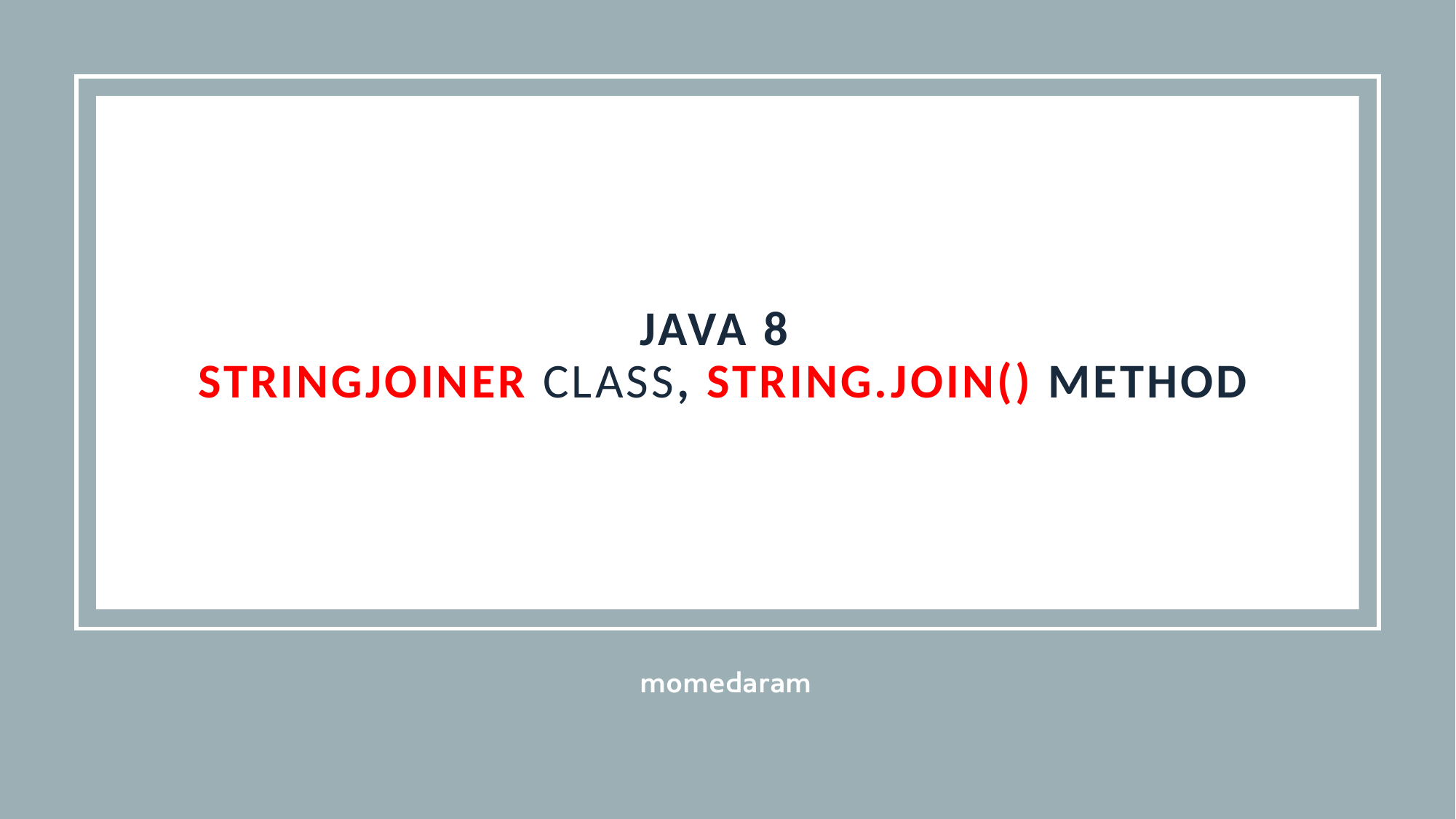

# Java 8 StringJoiner class, String.join() method
momedaram